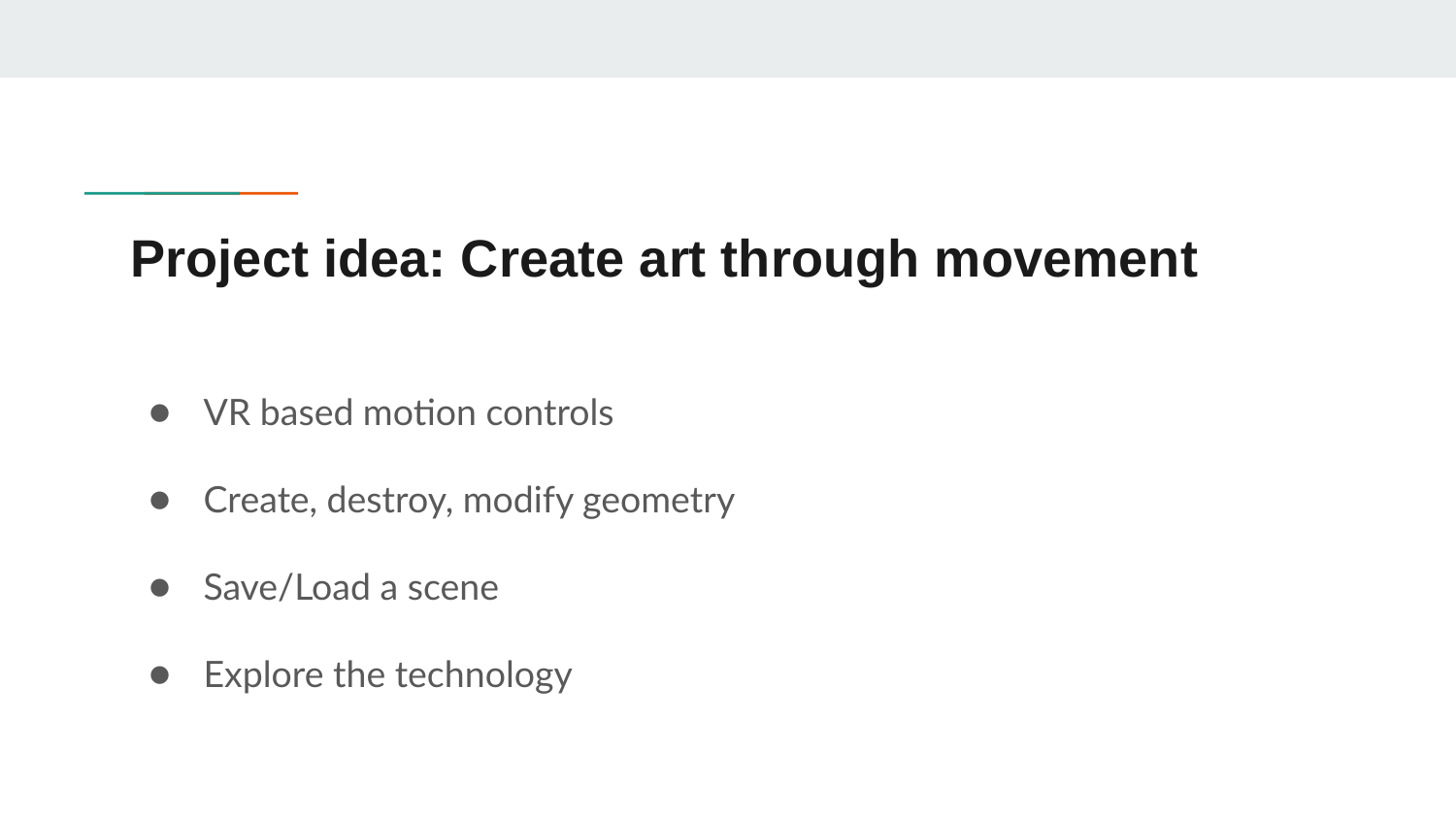

# Project idea: Create art through movement
VR based motion controls
Create, destroy, modify geometry
Save/Load a scene
Explore the technology